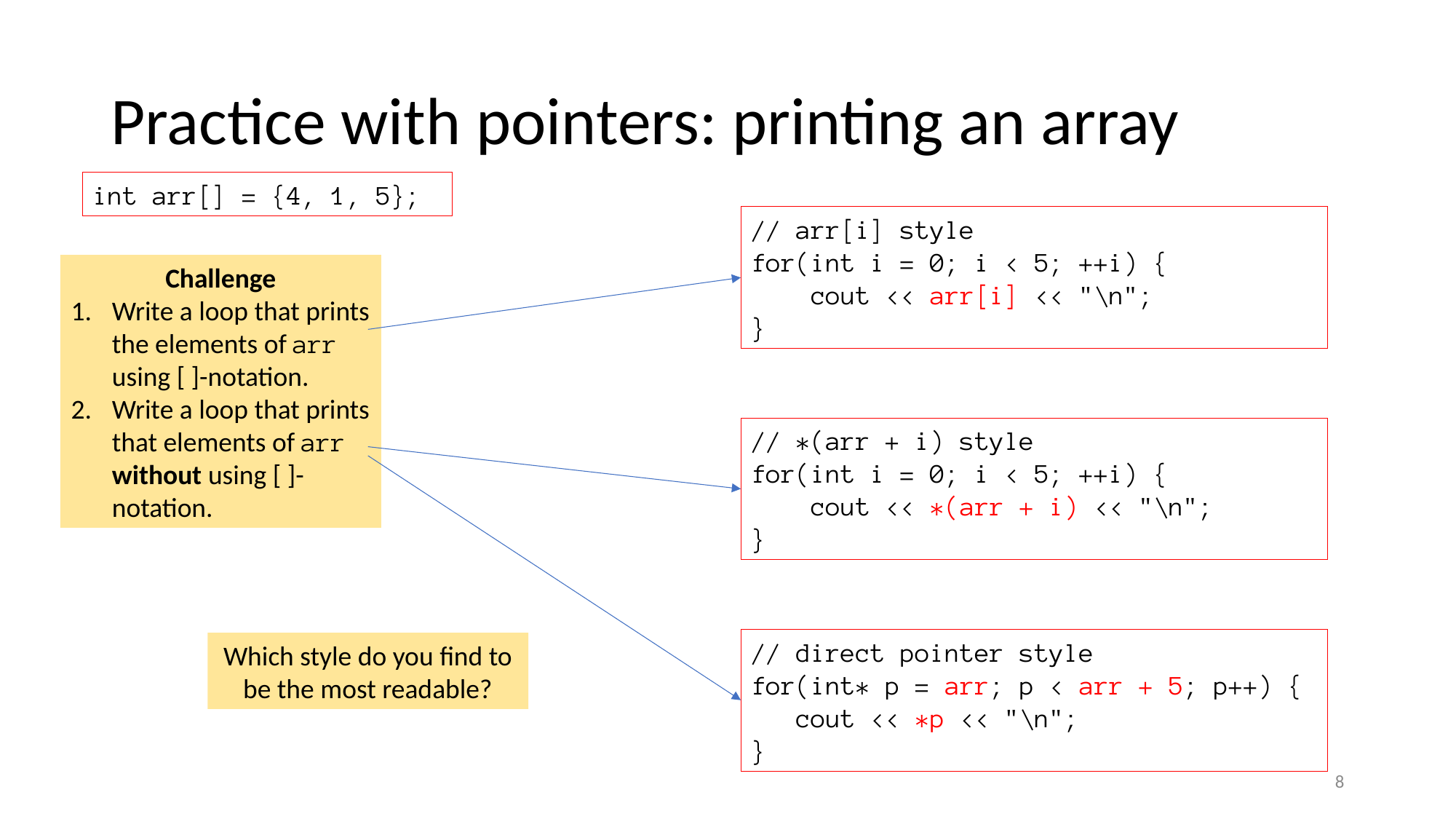

# Practice with pointers: printing an array
int arr[] = {4, 1, 5};
// arr[i] style
for(int i = 0; i < 5; ++i) {
    cout << arr[i] << "\n";
}
Challenge
Write a loop that prints the elements of arr using [ ]-notation.
Write a loop that prints that elements of arr without using [ ]-notation.
// *(arr + i) style
for(int i = 0; i < 5; ++i) {
    cout << *(arr + i) << "\n";
}
// direct pointer style
for(int* p = arr; p < arr + 5; p++) {
   cout << *p << "\n";
}
Which style do you find to be the most readable?
8